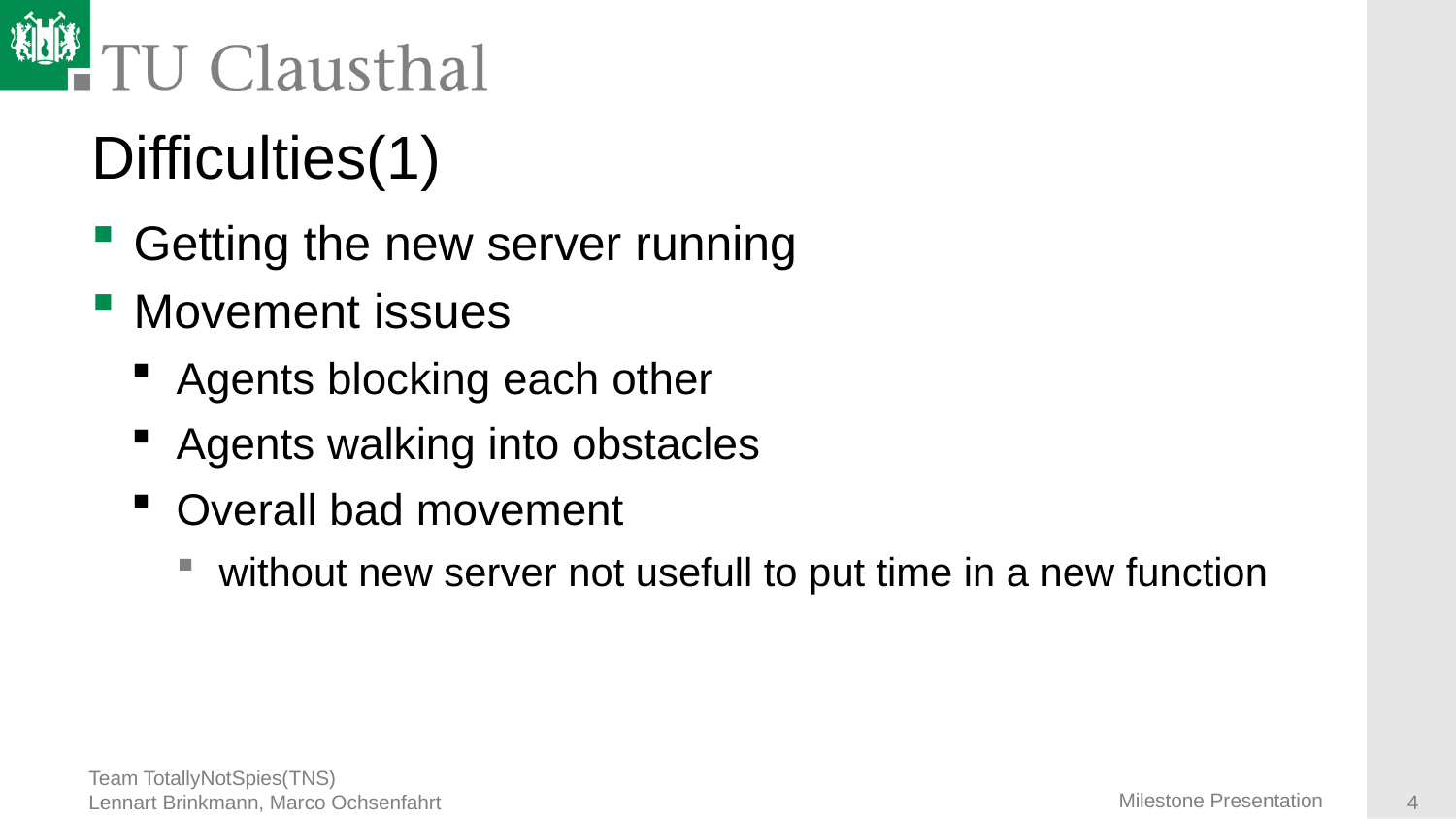

# Difficulties(1)
Getting the new server running
Movement issues
Agents blocking each other
Agents walking into obstacles
Overall bad movement
without new server not usefull to put time in a new function